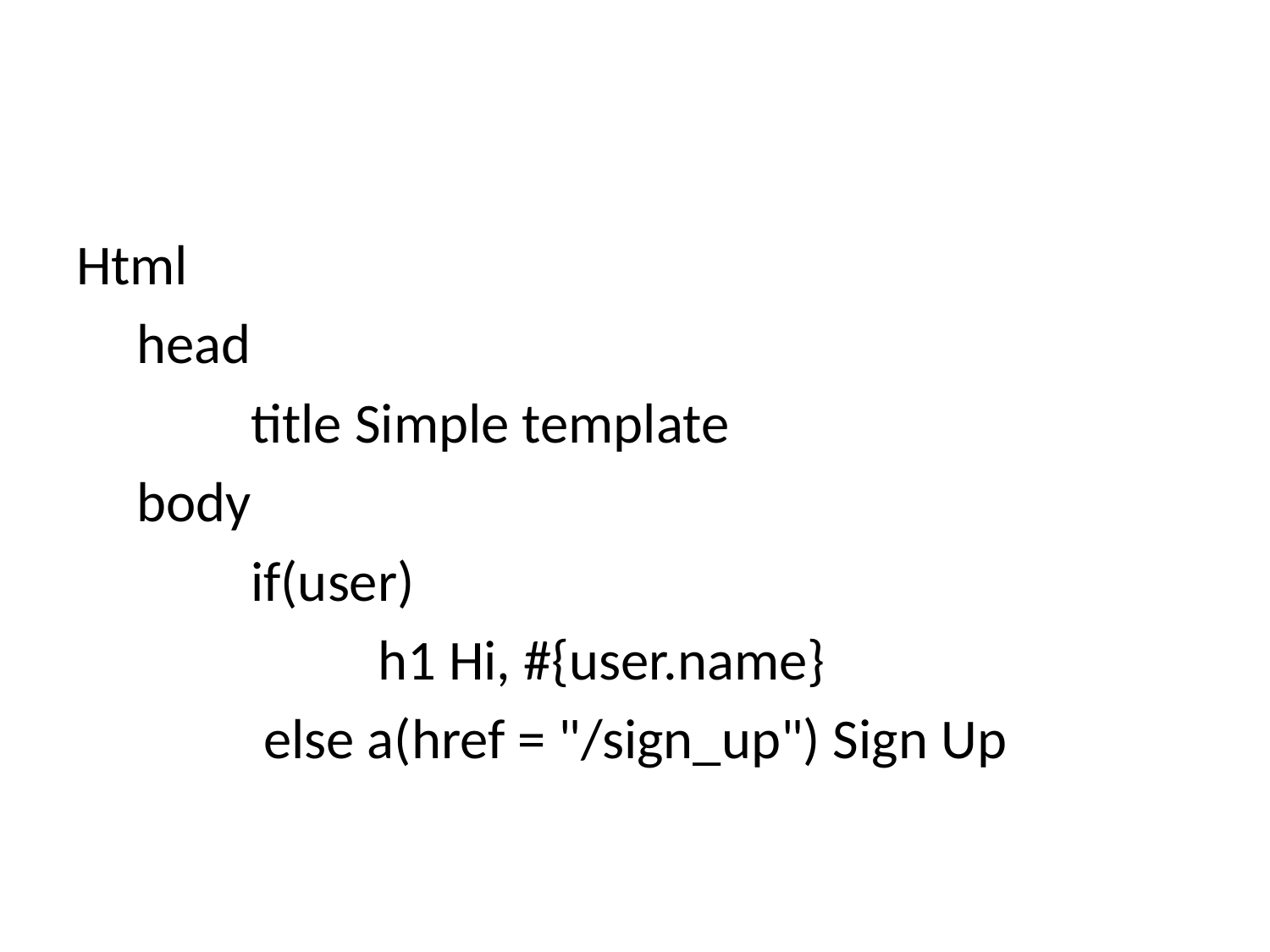

#
Html
	 head
		title Simple template
	 body
		if(user)
			h1 Hi, #{user.name}
		 else a(href = "/sign_up") Sign Up